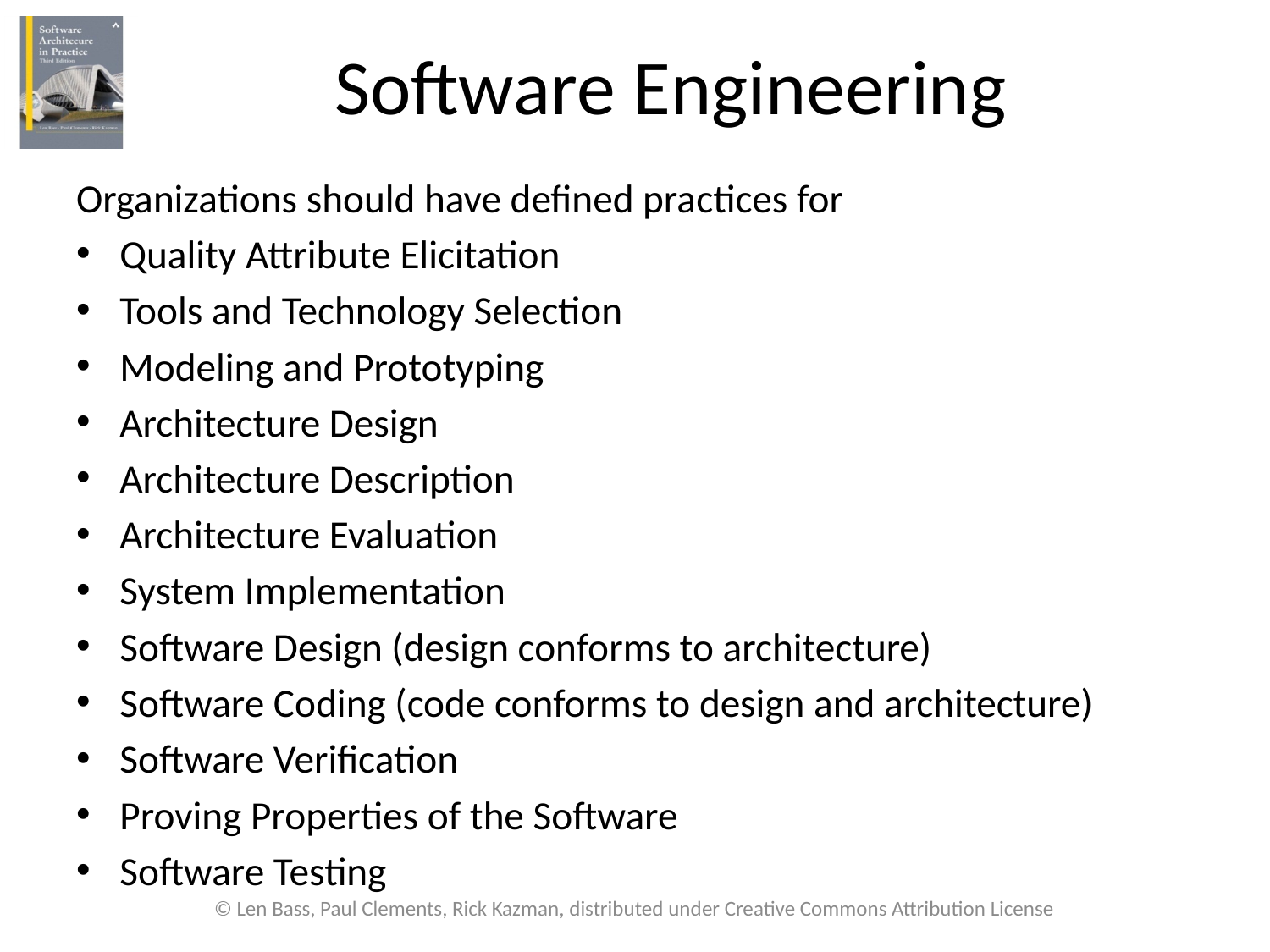

# Software Engineering
Organizations should have defined practices for
Quality Attribute Elicitation
Tools and Technology Selection
Modeling and Prototyping
Architecture Design
Architecture Description
Architecture Evaluation
System Implementation
Software Design (design conforms to architecture)
Software Coding (code conforms to design and architecture)
Software Verification
Proving Properties of the Software
Software Testing
© Len Bass, Paul Clements, Rick Kazman, distributed under Creative Commons Attribution License